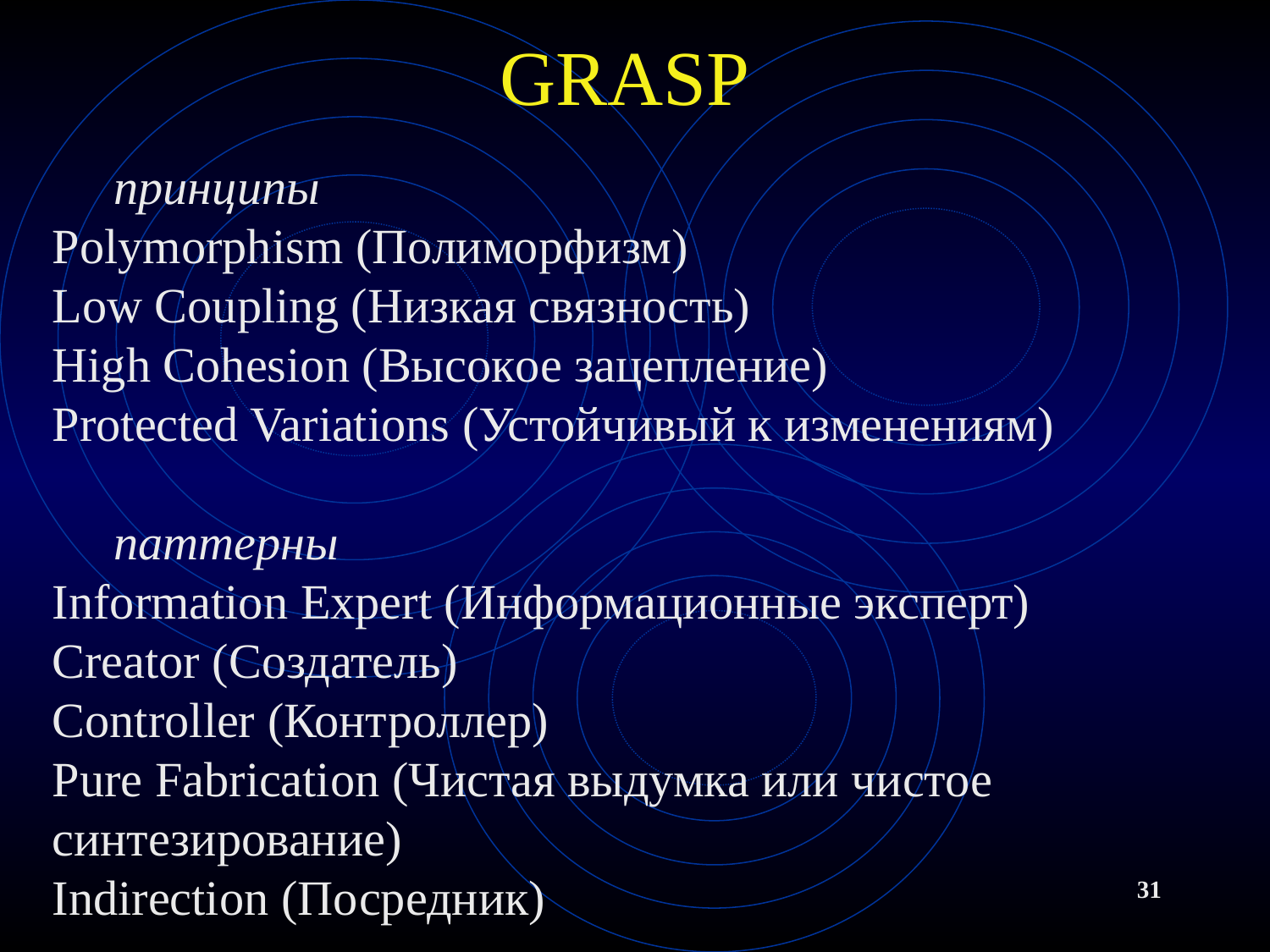

# GRASP
     принципы
Polymorphism (Полиморфизм)
Low Coupling (Низкая связность)
High Cohesion (Высокое зацепление)
Protected Variations (Устойчивый к изменениям)

     паттерны
Information Expert (Информационные эксперт)
Creator (Создатель)
Controller (Контроллер)
Pure Fabrication (Чистая выдумка или чистое синтезирование)
Indirection (Посредник)

31